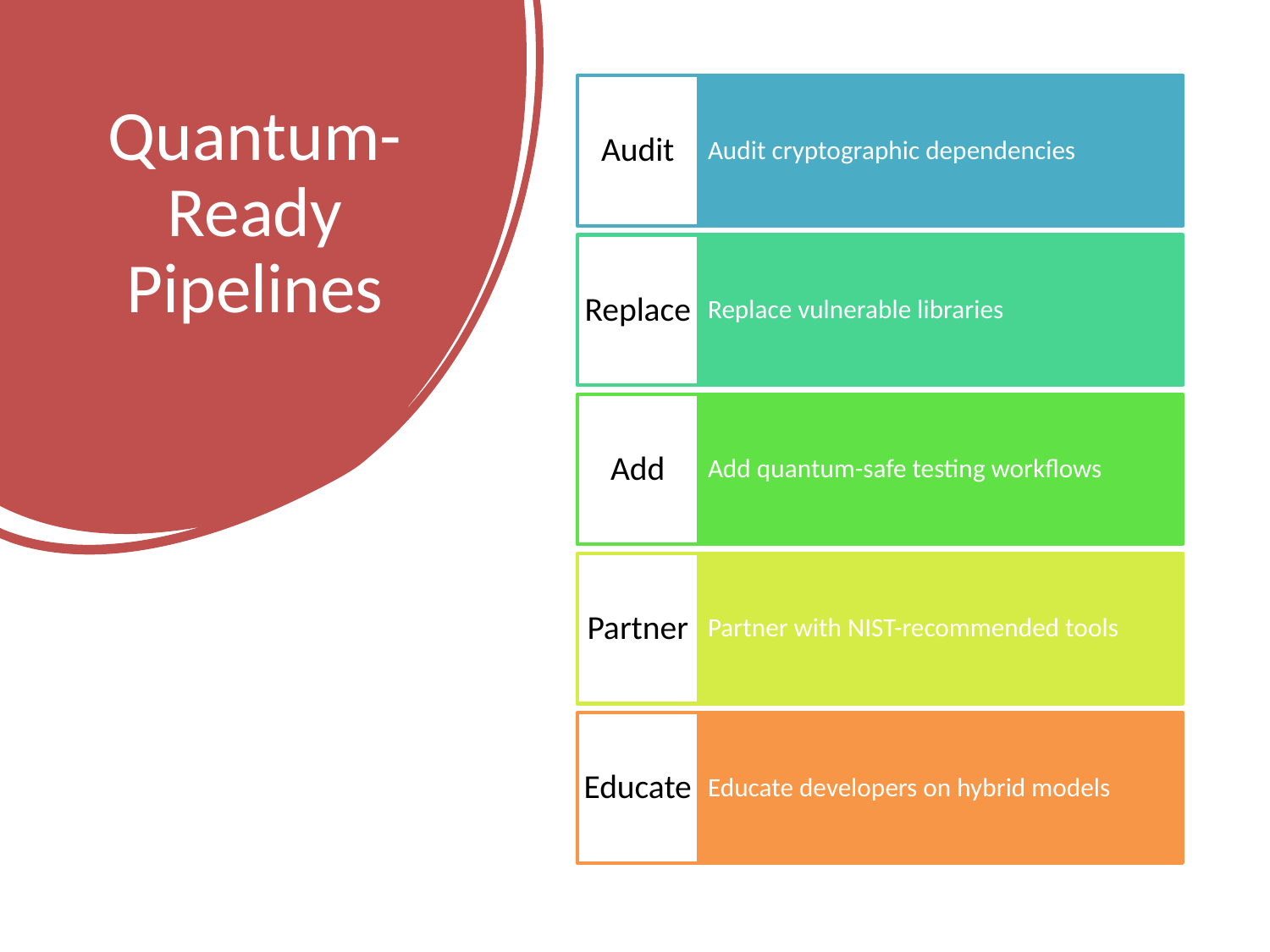

Audit cryptographic dependencies
Audit
Replace vulnerable libraries
Replace
Add quantum-safe testing workflows
Add
Partner with NIST-recommended tools
Partner
Educate developers on hybrid models
Educate
# Quantum-Ready Pipelines